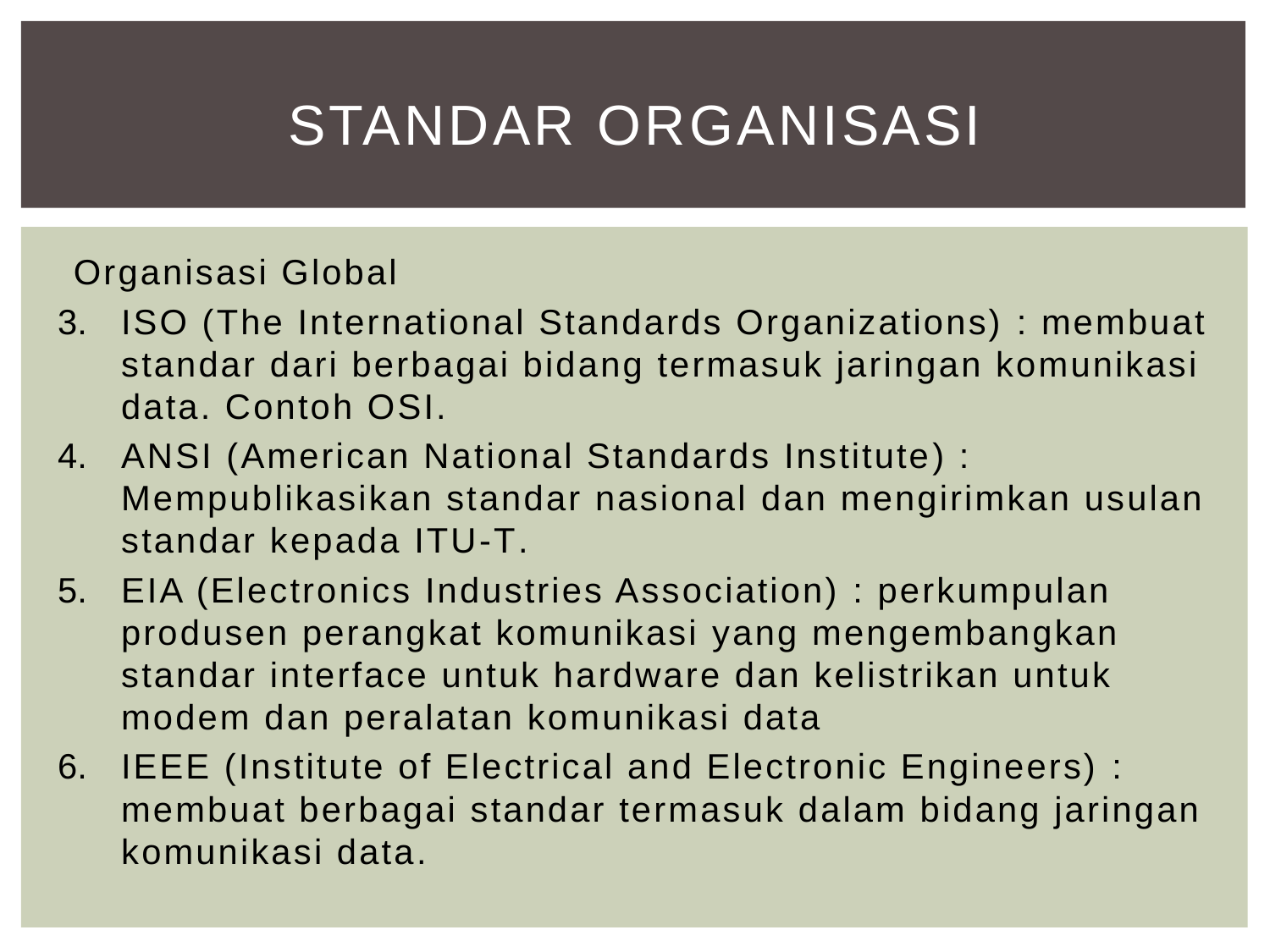

# Standar organisasi
Organisasi Global
ISO (The International Standards Organizations) : membuat standar dari berbagai bidang termasuk jaringan komunikasi data. Contoh OSI.
ANSI (American National Standards Institute) : Mempublikasikan standar nasional dan mengirimkan usulan standar kepada ITU-T.
EIA (Electronics Industries Association) : perkumpulan produsen perangkat komunikasi yang mengembangkan standar interface untuk hardware dan kelistrikan untuk modem dan peralatan komunikasi data
IEEE (Institute of Electrical and Electronic Engineers) : membuat berbagai standar termasuk dalam bidang jaringan komunikasi data.